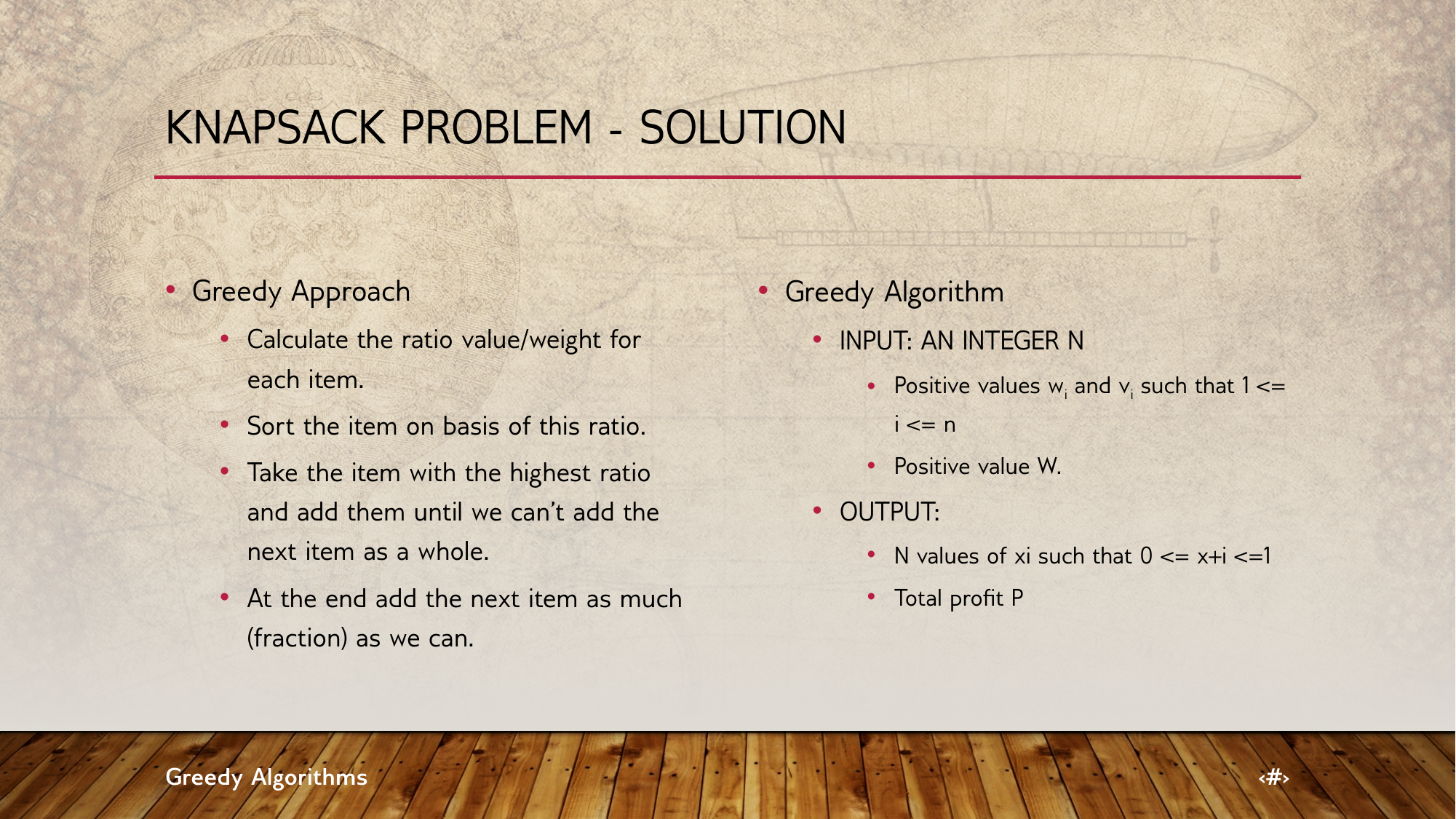

# KNAPSACK PROBLEM - SOLUTION
Greedy Approach
Calculate the ratio value/weight for each item.
Sort the item on basis of this ratio.
Take the item with the highest ratio and add them until we can’t add the next item as a whole.
At the end add the next item as much (fraction) as we can.
Greedy Algorithm
INPUT: AN INTEGER N
Positive values wi and vi such that 1 <= i <= n
Positive value W.
OUTPUT:
N values of xi such that 0 <= x+i <=1
Total profit P
Greedy Algorithms
‹#›